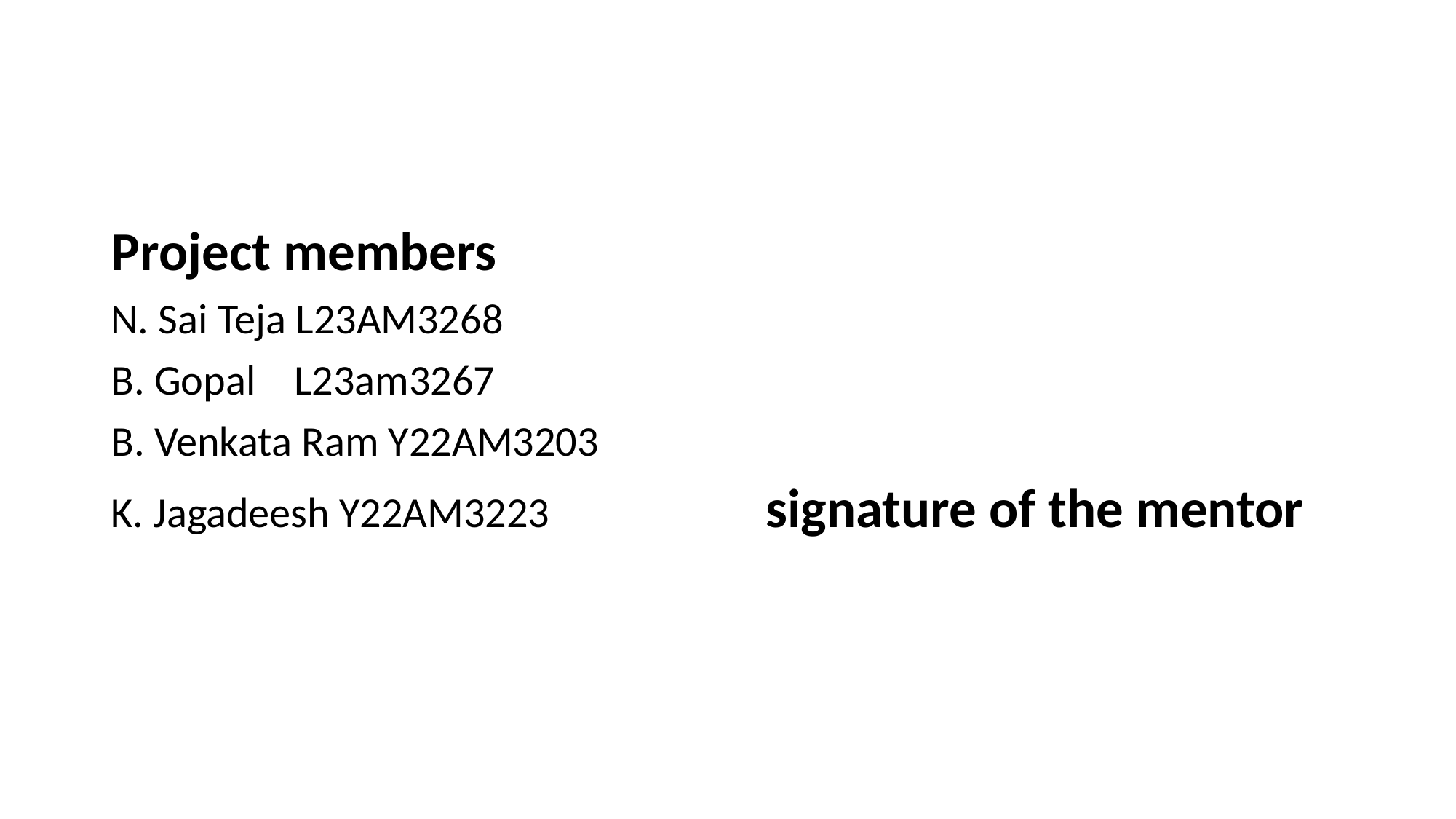

#
Project members
N. Sai Teja L23AM3268
B. Gopal    L23am3267
B. Venkata Ram Y22AM3203
K. Jagadeesh Y22AM3223 		signature of the mentor